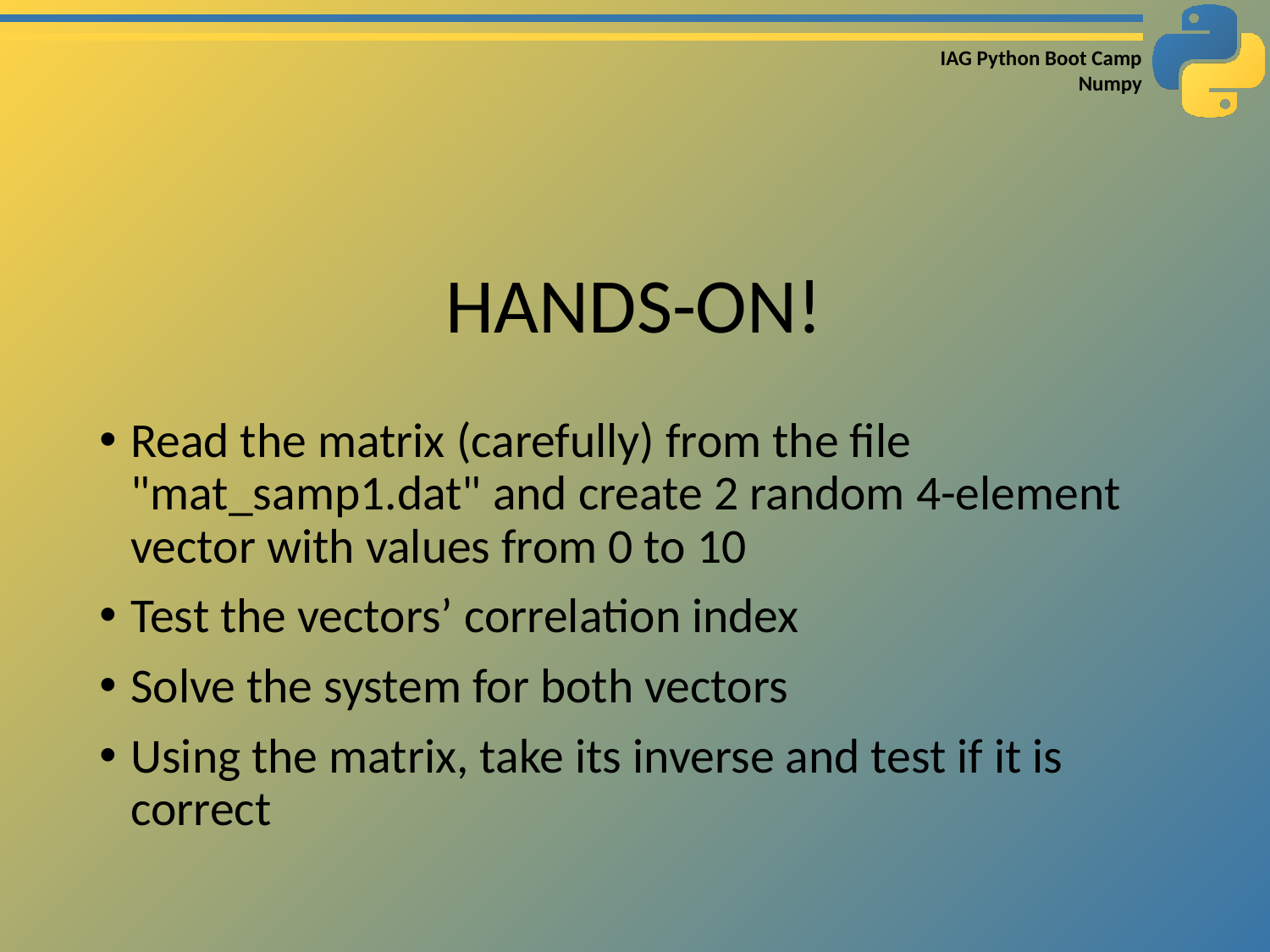

# HANDS-ON!
Read the matrix (carefully) from the file "mat_samp1.dat" and create 2 random 4-element vector with values from 0 to 10
Test the vectors’ correlation index
Solve the system for both vectors
Using the matrix, take its inverse and test if it is correct